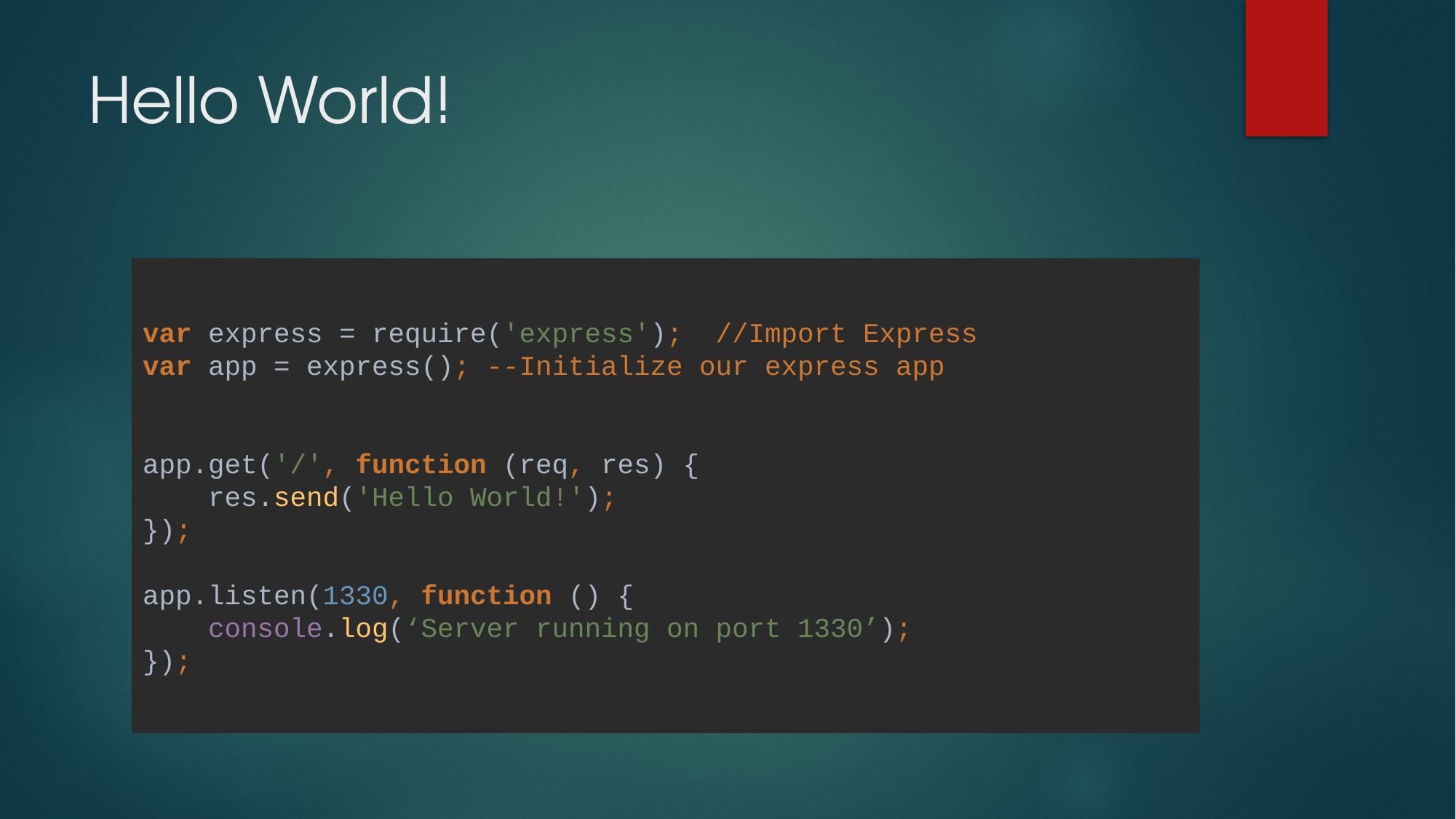

# Hello World!
var express = require('express');  //Import Express
var app = express(); --Initialize our express app
app.get('/', function (req, res) {
    res.send('Hello World!');
});
app.listen(1330, function () {
    console.log(‘Server running on port 1330’);
});